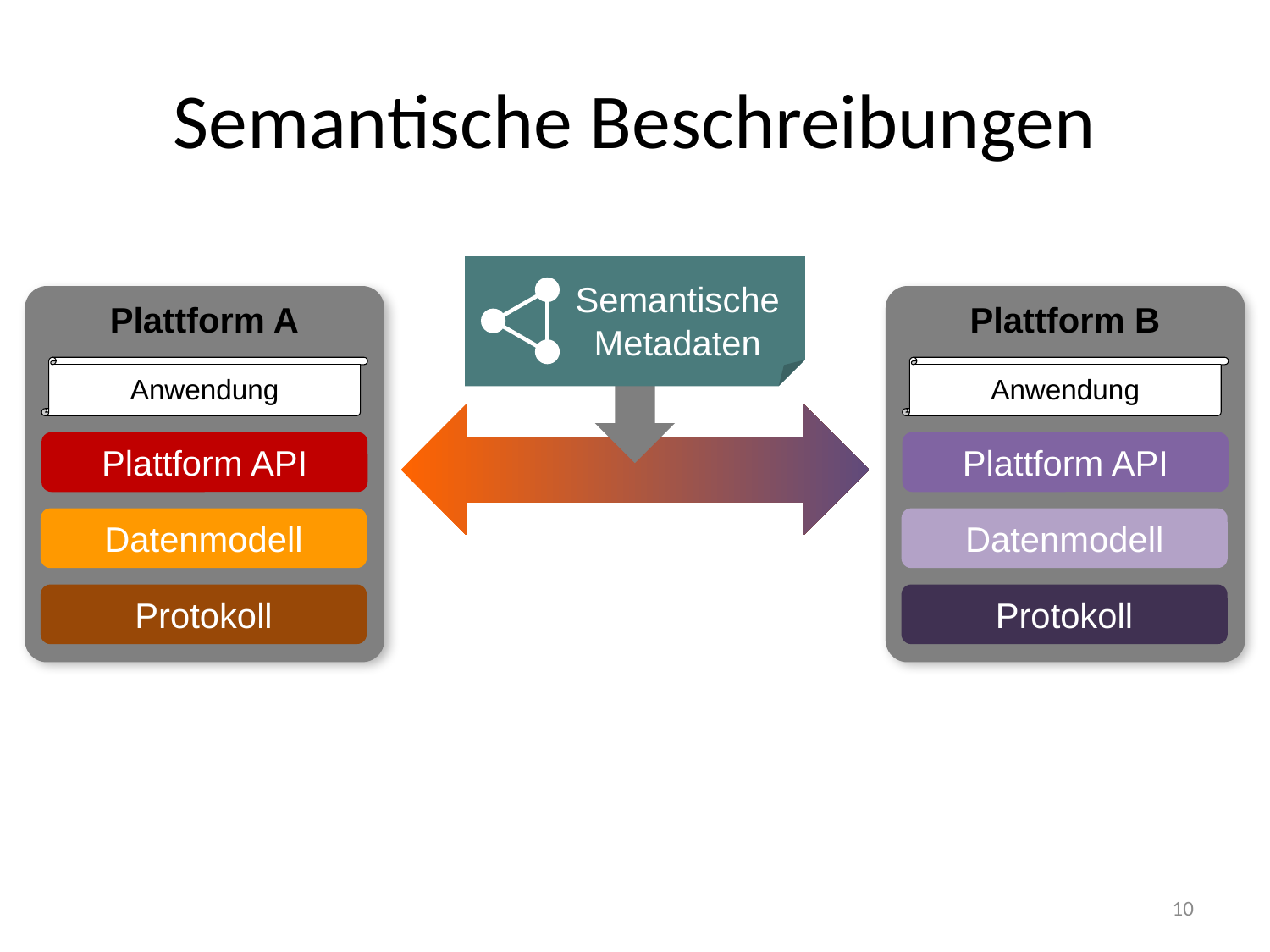

# Semantische Beschreibungen
Semantische
Metadaten

Plattform A
Plattform B

Anwendung
Anwendung

Plattform API
Plattform API
Datenmodell
Datenmodell
Protokoll
Protokoll
10